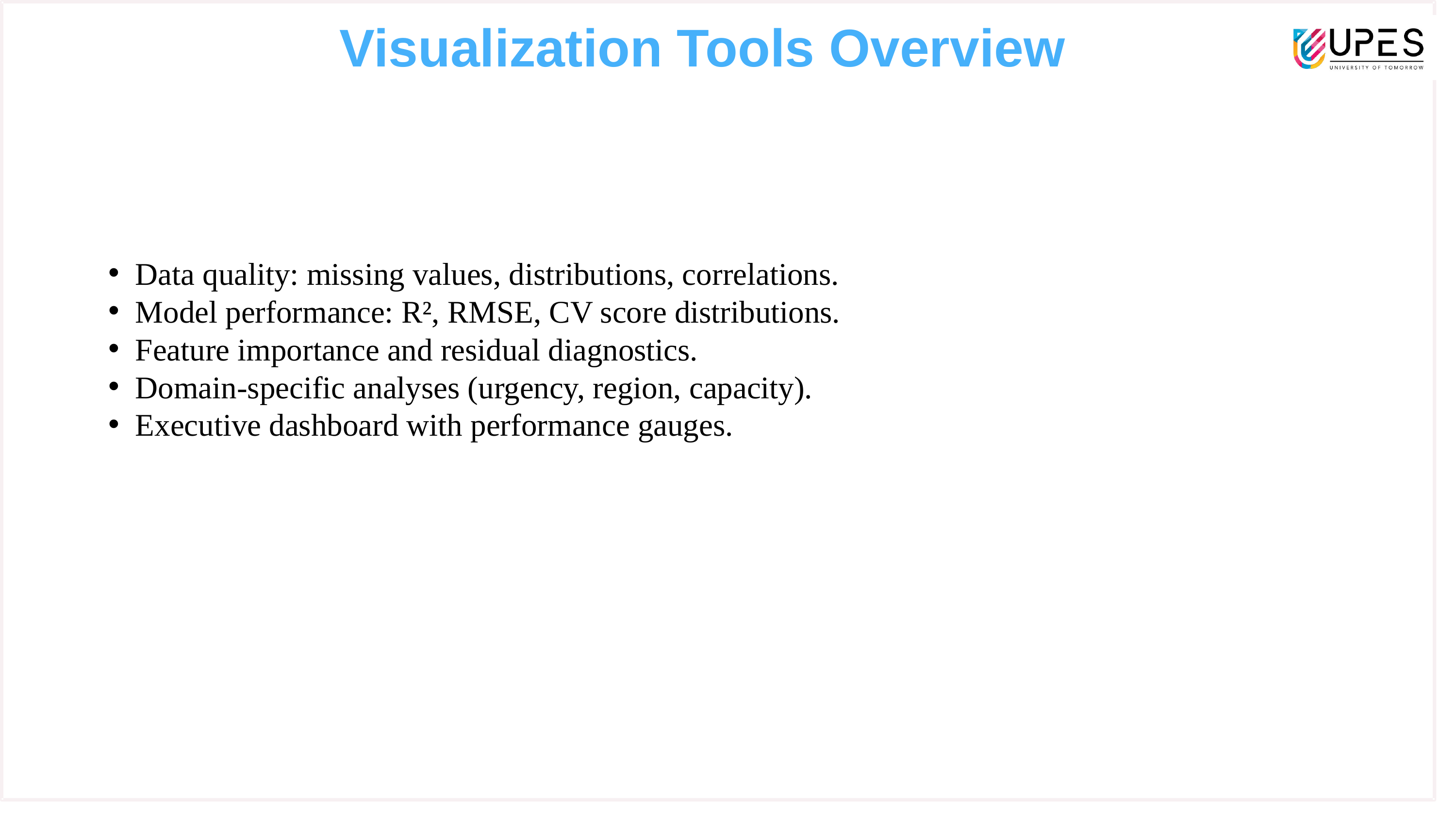

Visualization Tools Overview

Data quality: missing values, distributions, correlations.
Model performance: R², RMSE, CV score distributions.
Feature importance and residual diagnostics.
Domain-specific analyses (urgency, region, capacity).
Executive dashboard with performance gauges.